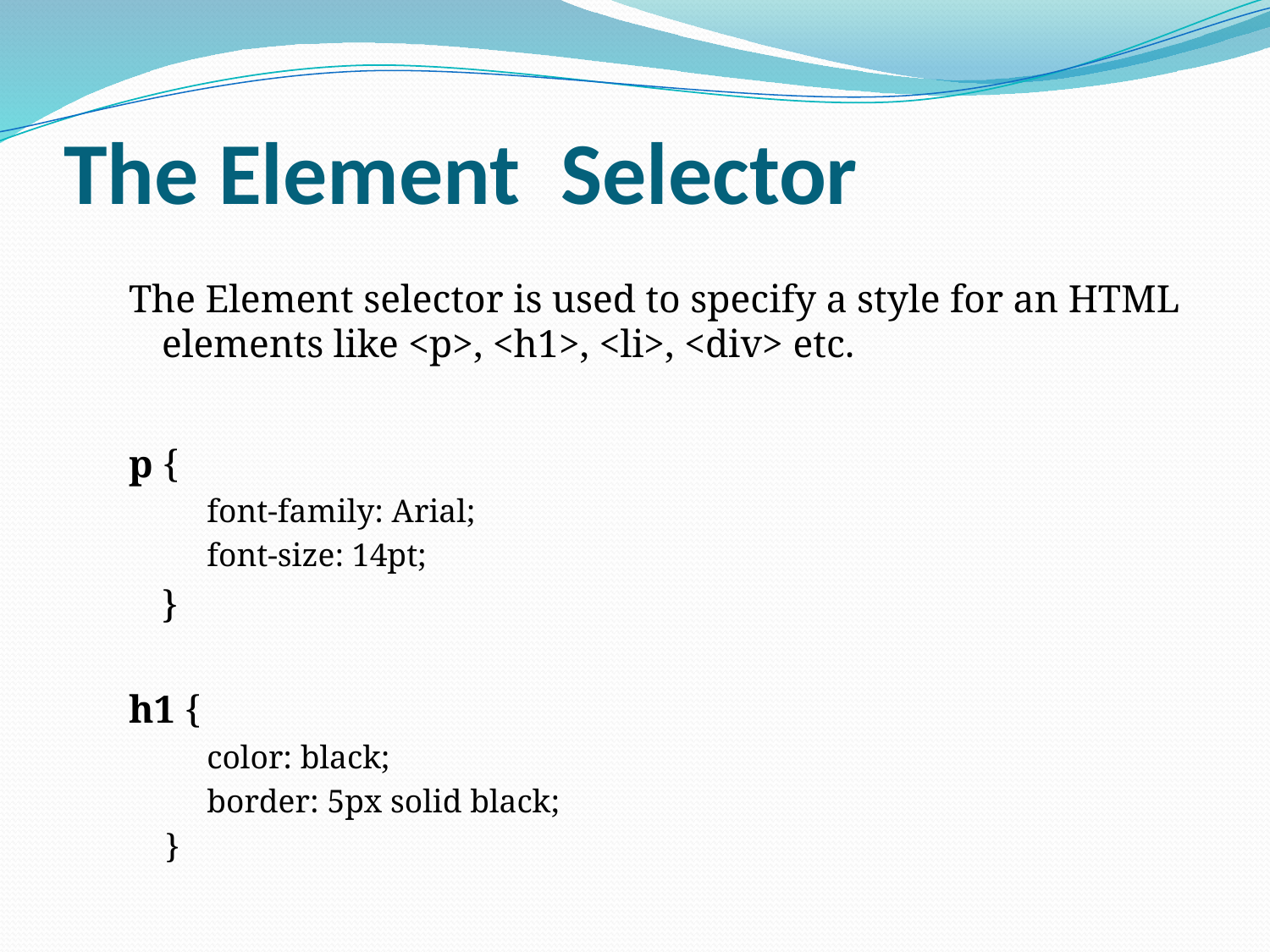

# The Element  Selector
The Element selector is used to specify a style for an HTML elements like <p>, <h1>, <li>, <div> etc.

p {
font-family: Arial;
font-size: 14pt;
	}

h1 {
color: black;
border: 5px solid black;
}